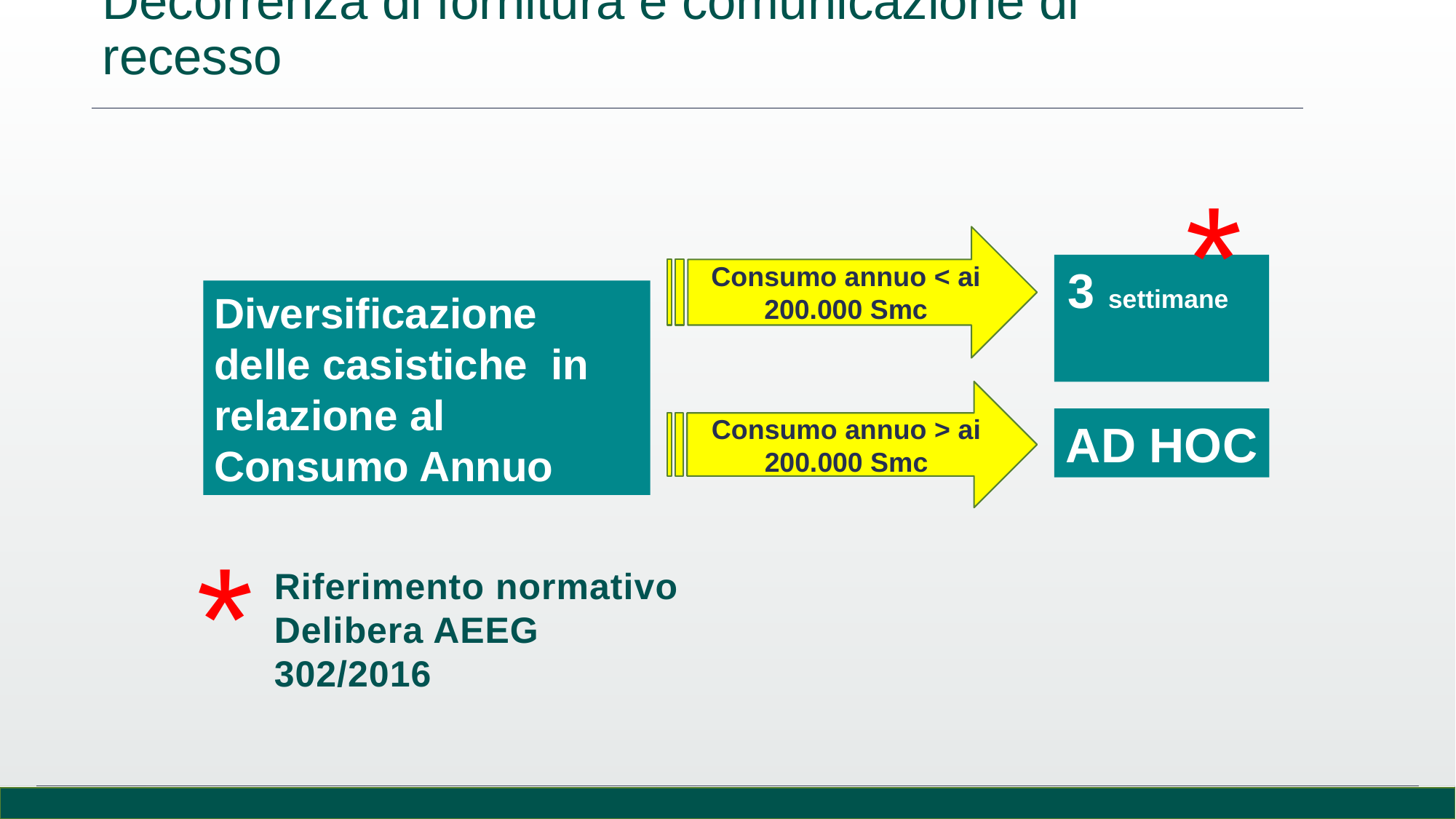

Decorrenza di fornitura e comunicazione di recesso
*
Consumo annuo < ai 200.000 Smc
3 settimane
Diversificazione delle casistiche  in relazione al Consumo Annuo
Consumo annuo > ai 200.000 Smc
AD HOC
*
Riferimento normativo Delibera AEEG 302/2016